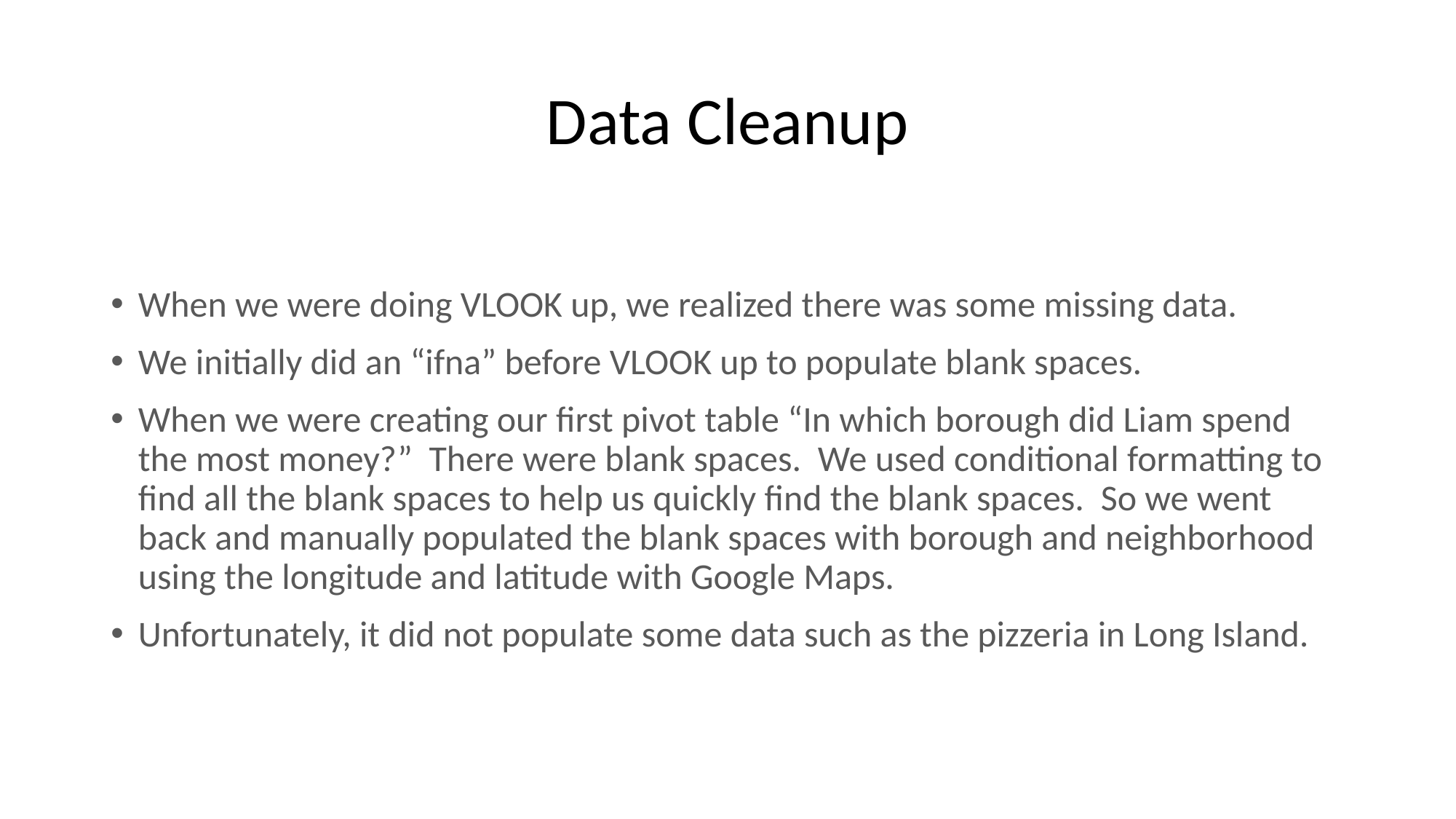

# Data Cleanup
When we were doing VLOOK up, we realized there was some missing data.
We initially did an “ifna” before VLOOK up to populate blank spaces.
When we were creating our first pivot table “In which borough did Liam spend the most money?”  There were blank spaces.  We used conditional formatting to find all the blank spaces to help us quickly find the blank spaces.  So we went back and manually populated the blank spaces with borough and neighborhood using the longitude and latitude with Google Maps.
Unfortunately, it did not populate some data such as the pizzeria in Long Island.